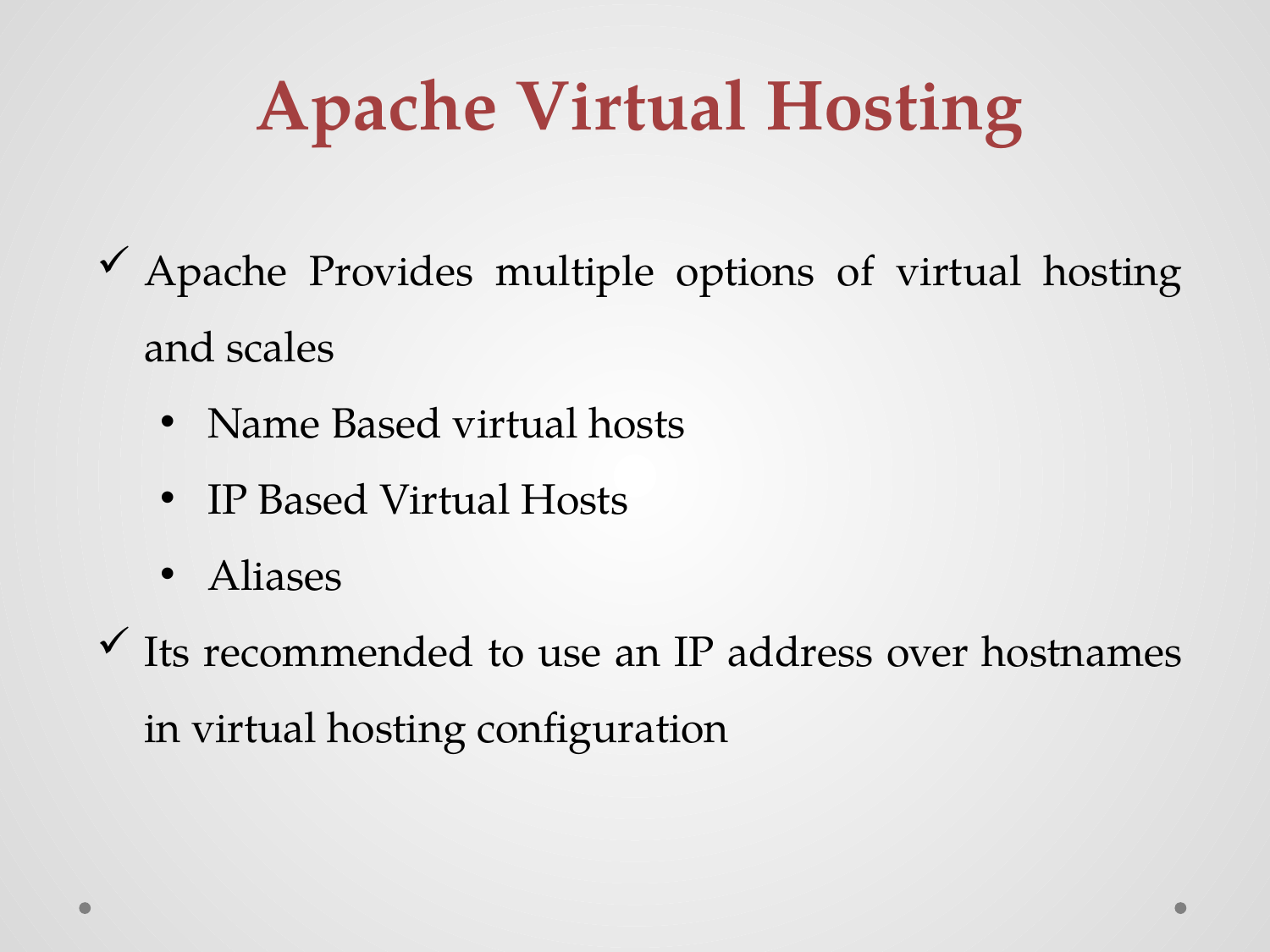

Apache Virtual Hosting
Apache Provides multiple options of virtual hosting and scales
Name Based virtual hosts
IP Based Virtual Hosts
Aliases
Its recommended to use an IP address over hostnames in virtual hosting configuration